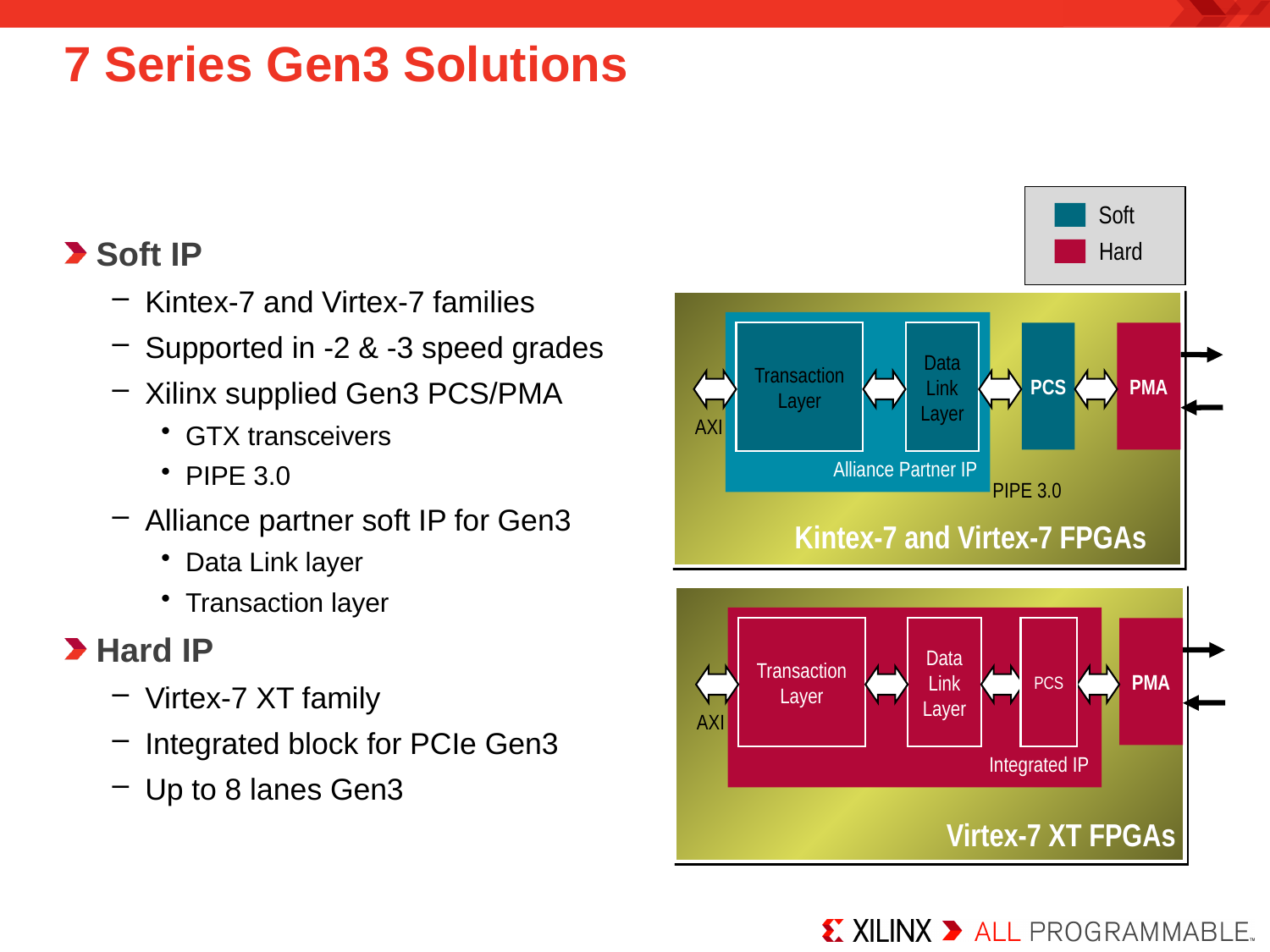

# 7 Series Gen3 Solutions

Soft

Soft IP
Kintex-7 and Virtex-7 families
Supported in -2 & -3 speed grades
Xilinx supplied Gen3 PCS/PMA
GTX transceivers
PIPE 3.0
Alliance partner soft IP for Gen3
Data Link layer
Transaction layer
Hard IP
Virtex-7 XT family
Integrated block for PCIe Gen3
Up to 8 lanes Gen3

Hard

Transaction Layer
Data Link Layer
PCS
PMA

AXI
Alliance Partner IP
PIPE 3.0
Kintex-7 and Virtex-7 FPGAs

Transaction Layer
Data Link Layer
PCS
PCS
PMA

AXI
Integrated IP
Virtex-7 XT FPGAs